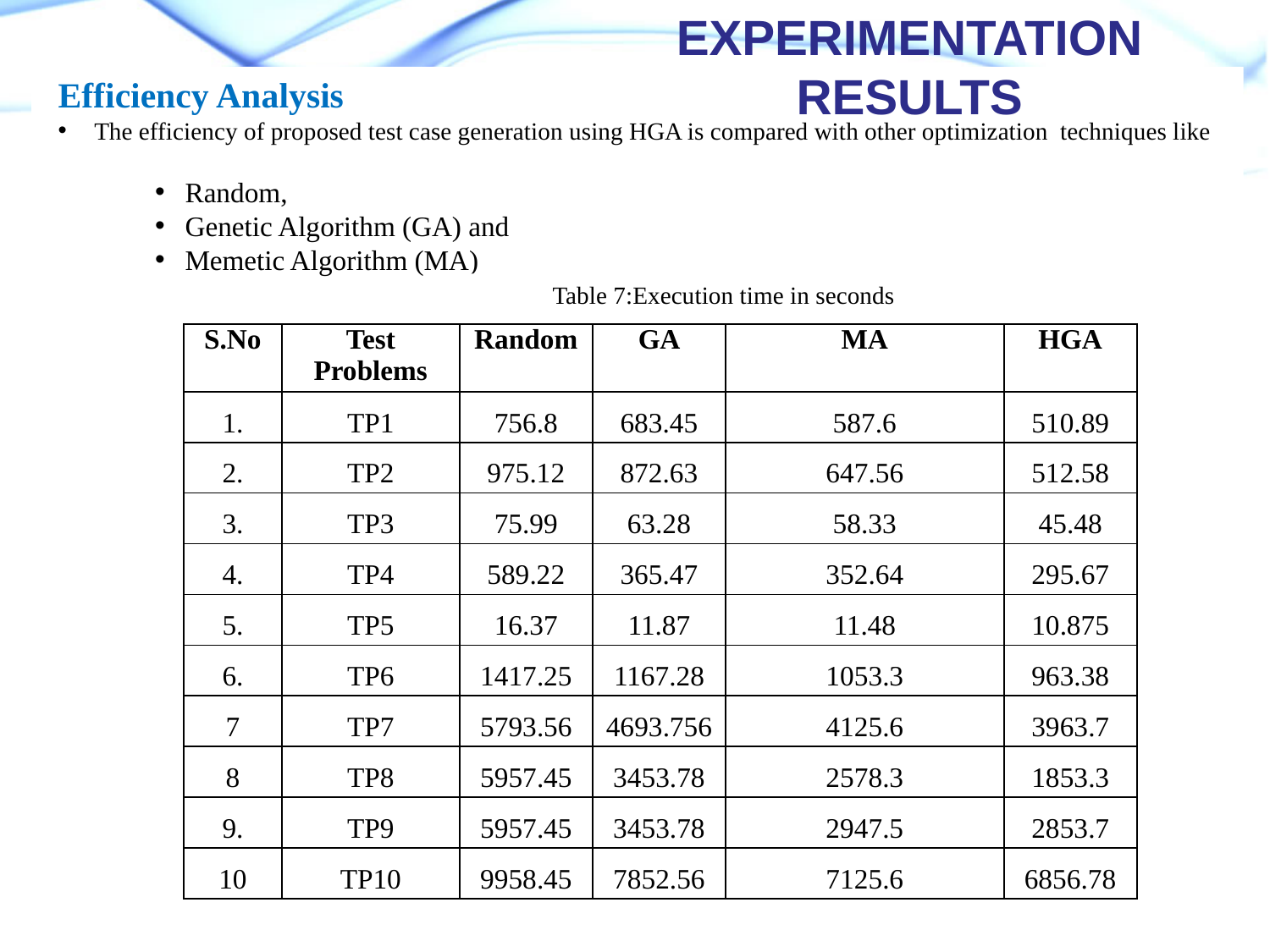

Experimentation Results
Efficiency Analysis
 The efficiency of proposed test case generation using HGA is compared with other optimization  techniques like

Random,
Genetic Algorithm (GA) and
Memetic Algorithm (MA)
Table 7:Execution time in seconds
| S.No | Test Problems | Random | GA | MA | HGA |
| --- | --- | --- | --- | --- | --- |
| 1. | TP1 | 756.8 | 683.45 | 587.6 | 510.89 |
| 2. | TP2 | 975.12 | 872.63 | 647.56 | 512.58 |
| 3. | TP3 | 75.99 | 63.28 | 58.33 | 45.48 |
| 4. | TP4 | 589.22 | 365.47 | 352.64 | 295.67 |
| 5. | TP5 | 16.37 | 11.87 | 11.48 | 10.875 |
| 6. | TP6 | 1417.25 | 1167.28 | 1053.3 | 963.38 |
| 7 | TP7 | 5793.56 | 4693.756 | 4125.6 | 3963.7 |
| 8 | TP8 | 5957.45 | 3453.78 | 2578.3 | 1853.3 |
| 9. | TP9 | 5957.45 | 3453.78 | 2947.5 | 2853.7 |
| 10 | TP10 | 9958.45 | 7852.56 | 7125.6 | 6856.78 |